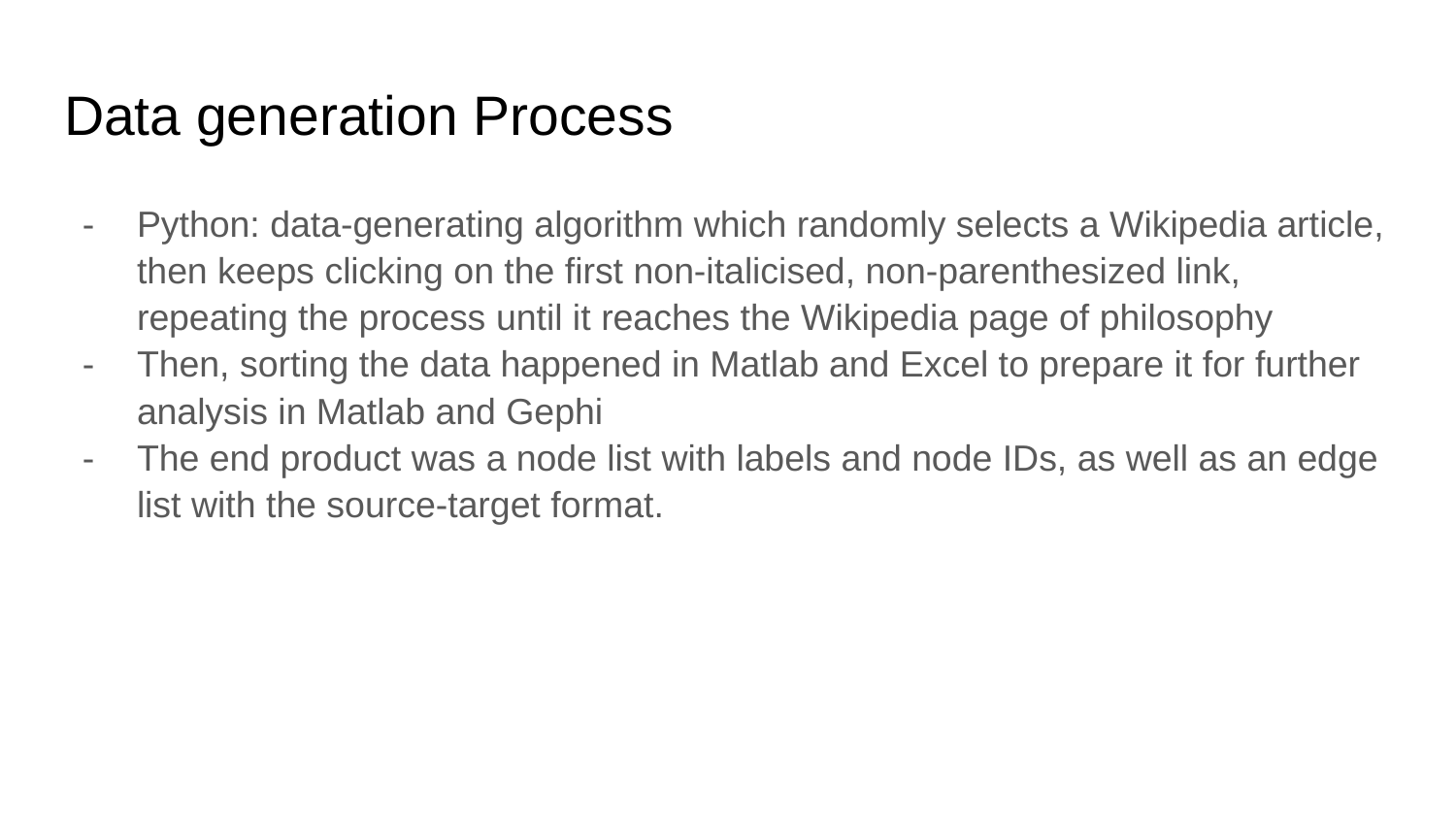

# Data generation Process
Python: data-generating algorithm which randomly selects a Wikipedia article, then keeps clicking on the first non-italicised, non-parenthesized link, repeating the process until it reaches the Wikipedia page of philosophy
Then, sorting the data happened in Matlab and Excel to prepare it for further analysis in Matlab and Gephi
The end product was a node list with labels and node IDs, as well as an edge list with the source-target format.